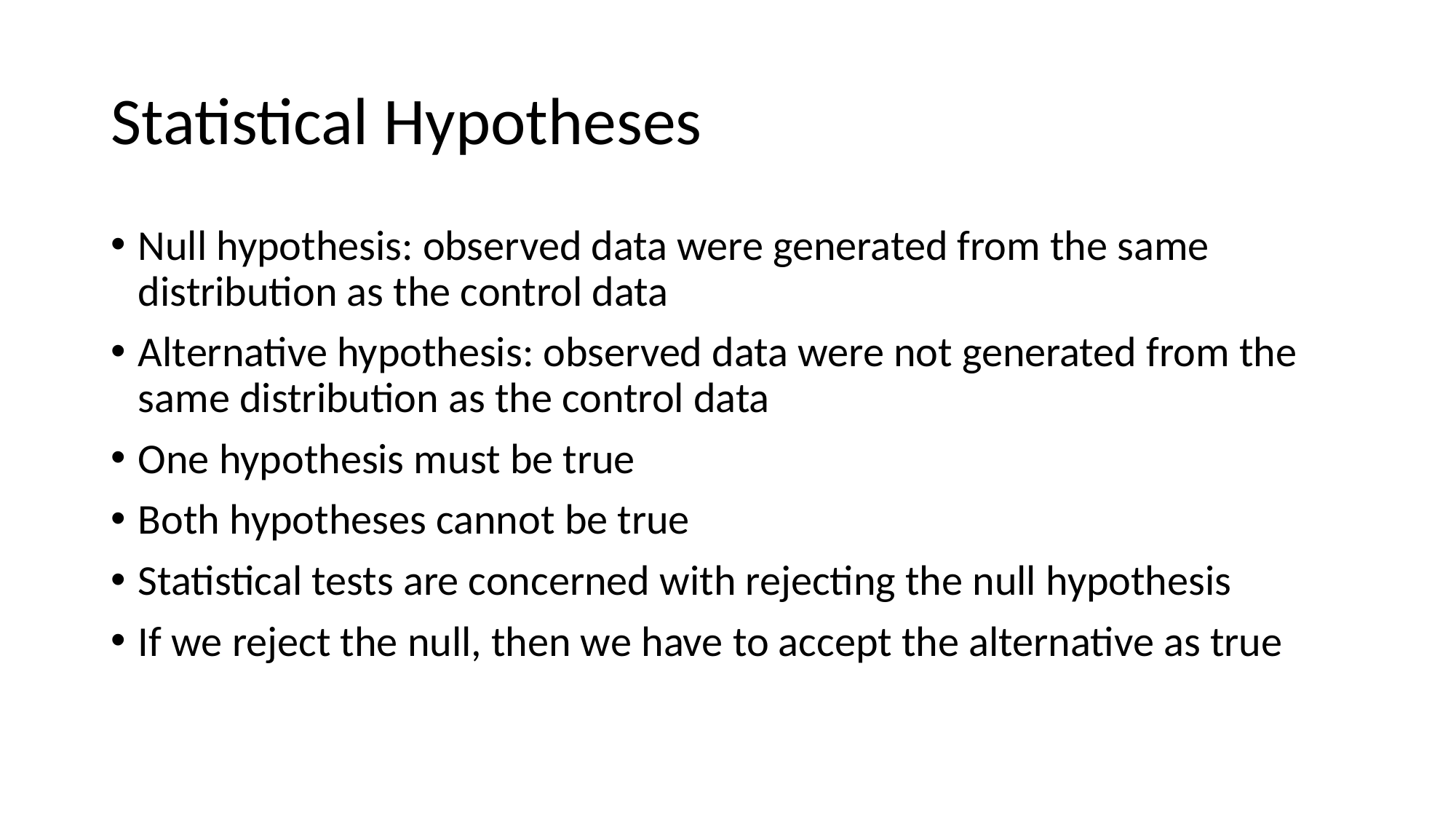

# Statistical Hypotheses
Null hypothesis: observed data were generated from the same distribution as the control data
Alternative hypothesis: observed data were not generated from the same distribution as the control data
One hypothesis must be true
Both hypotheses cannot be true
Statistical tests are concerned with rejecting the null hypothesis
If we reject the null, then we have to accept the alternative as true